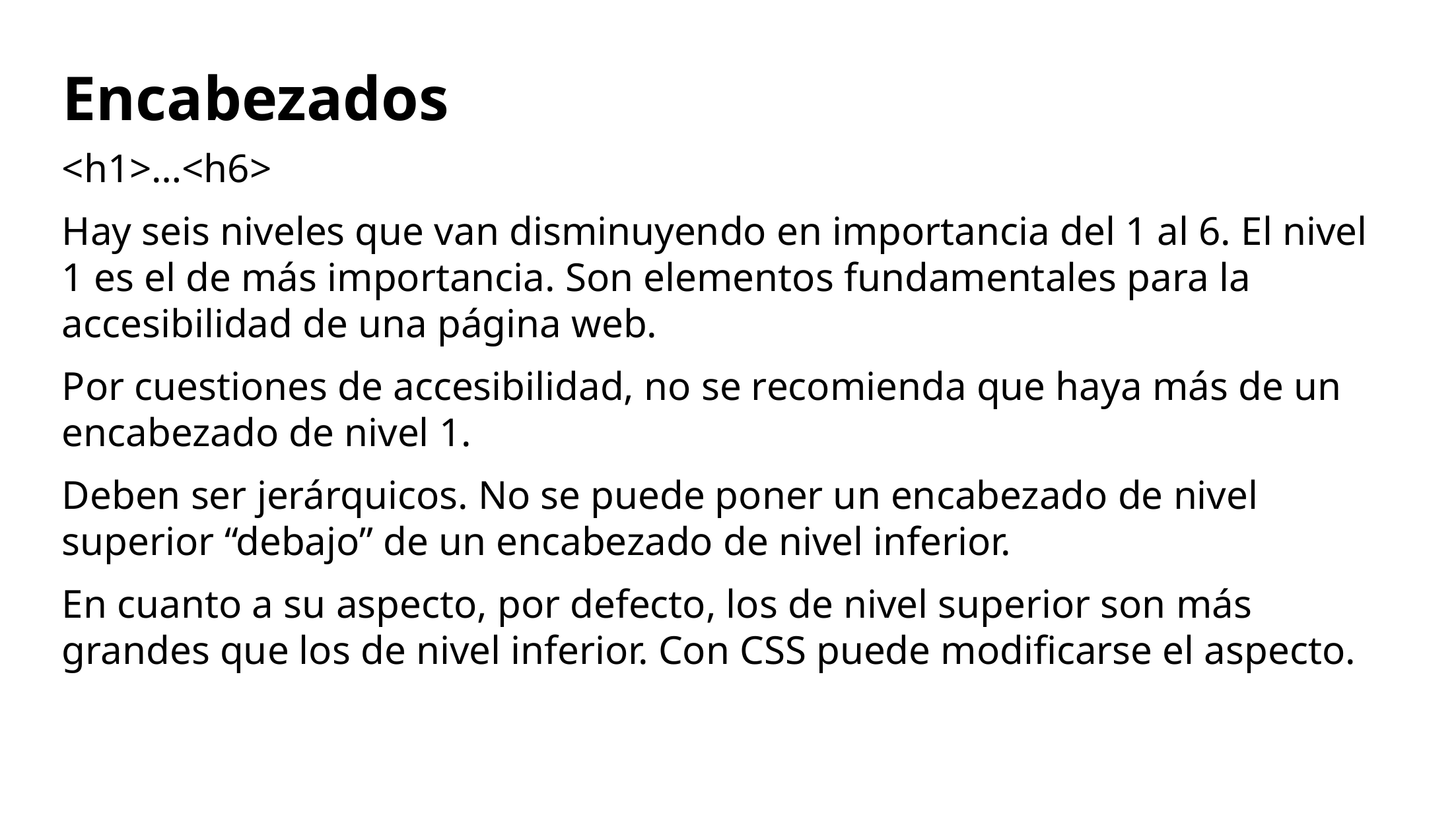

Encabezados
<h1>…<h6>
Hay seis niveles que van disminuyendo en importancia del 1 al 6. El nivel 1 es el de más importancia. Son elementos fundamentales para la accesibilidad de una página web.
Por cuestiones de accesibilidad, no se recomienda que haya más de un encabezado de nivel 1.
Deben ser jerárquicos. No se puede poner un encabezado de nivel superior “debajo” de un encabezado de nivel inferior.
En cuanto a su aspecto, por defecto, los de nivel superior son más grandes que los de nivel inferior. Con CSS puede modificarse el aspecto.